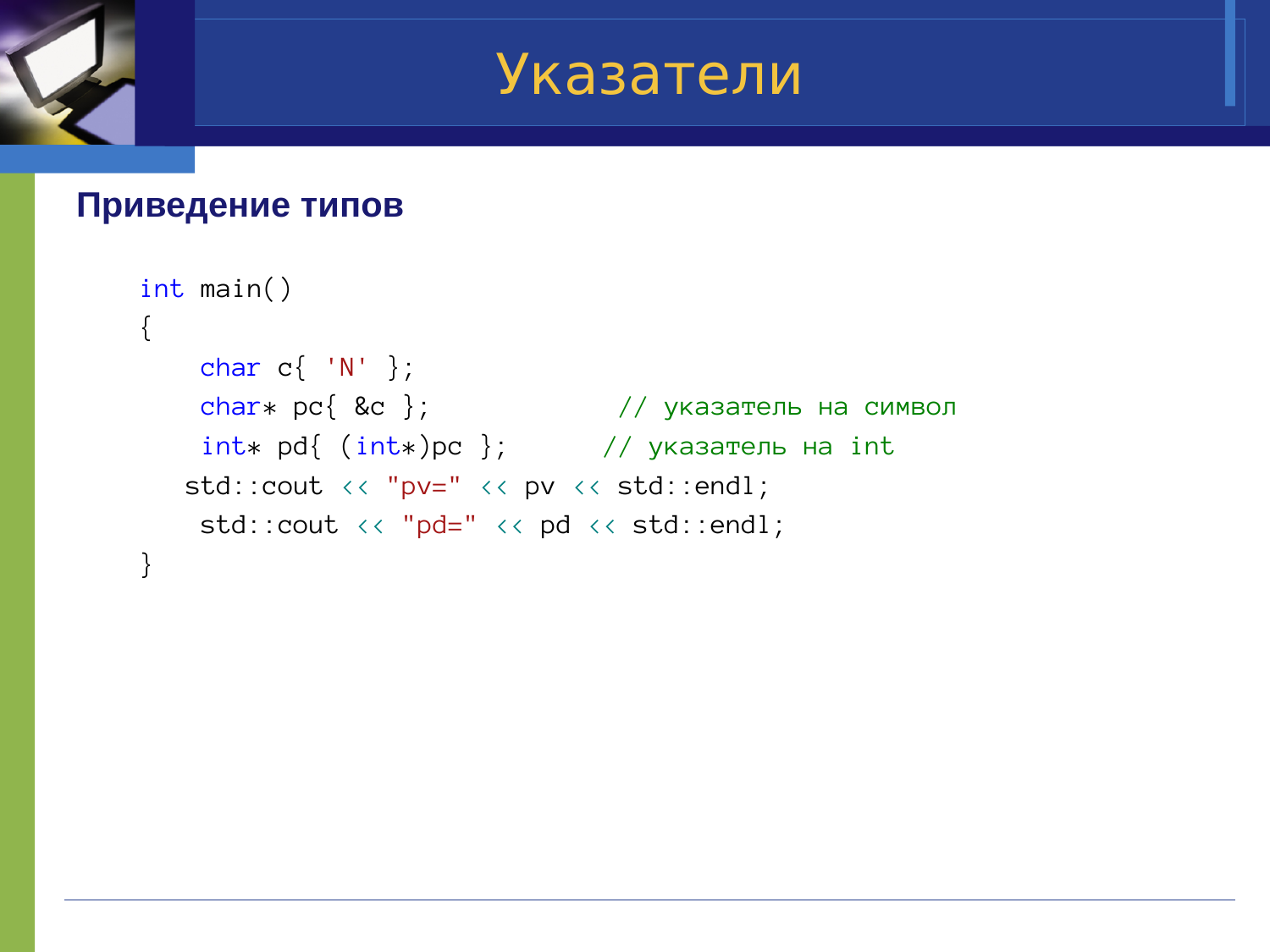

# Указатели
Приведение типов

int main()
{
    char c{ 'N' };
    char* pc{ &c };            // указатель на символ
    int* pd{ (int*)pc };      // указатель на int
   std::cout << "pv=" << pv << std::endl;
    std::cout << "pd=" << pd << std::endl;
}